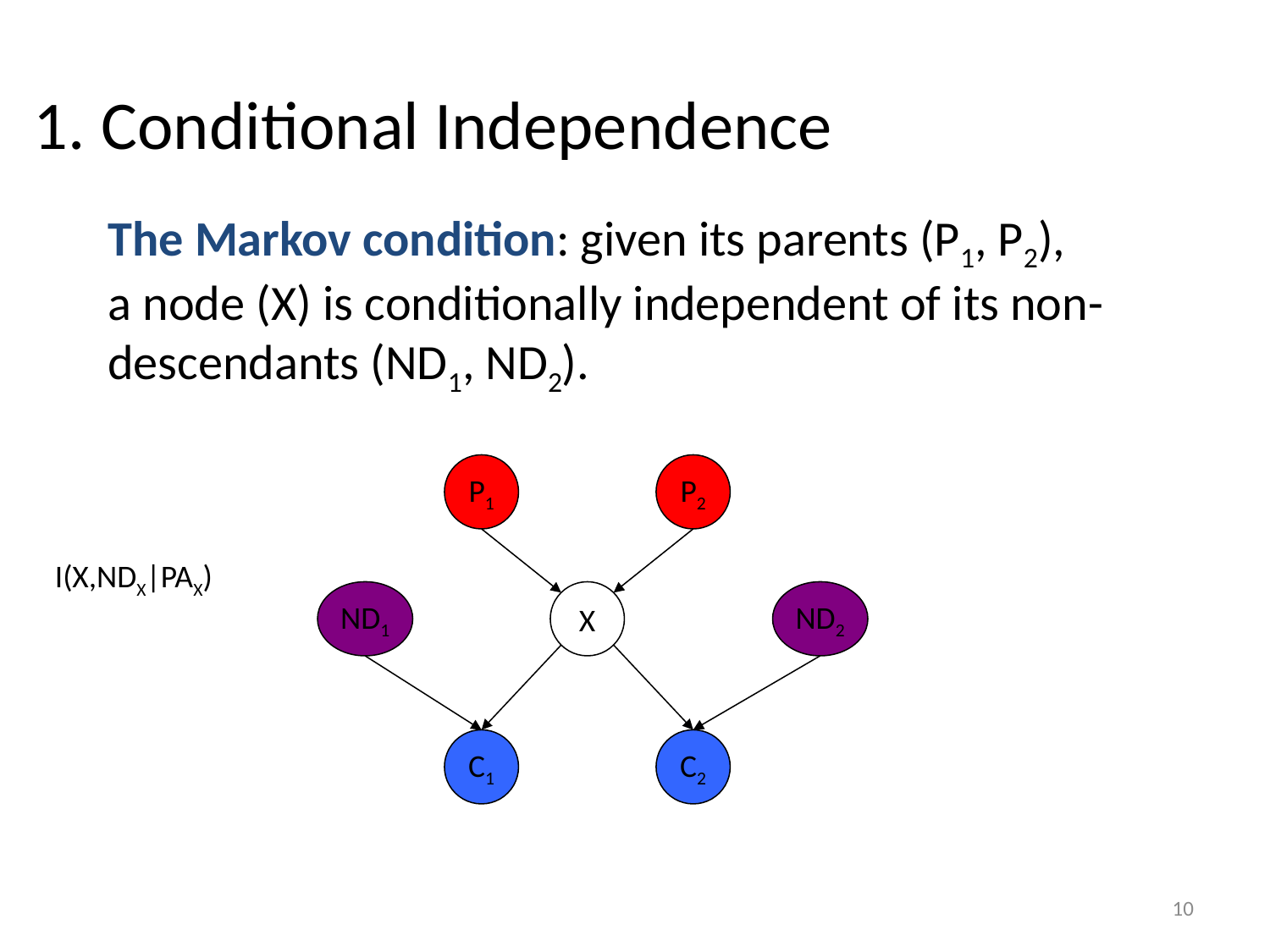

# 1. Conditional Independence
The Markov condition: given its parents (P1, P2),
a node (X) is conditionally independent of its non-descendants (ND1, ND2).
P1
P2
I(X,NDX|PAX)

ND1
X
ND2
C1
C2
10